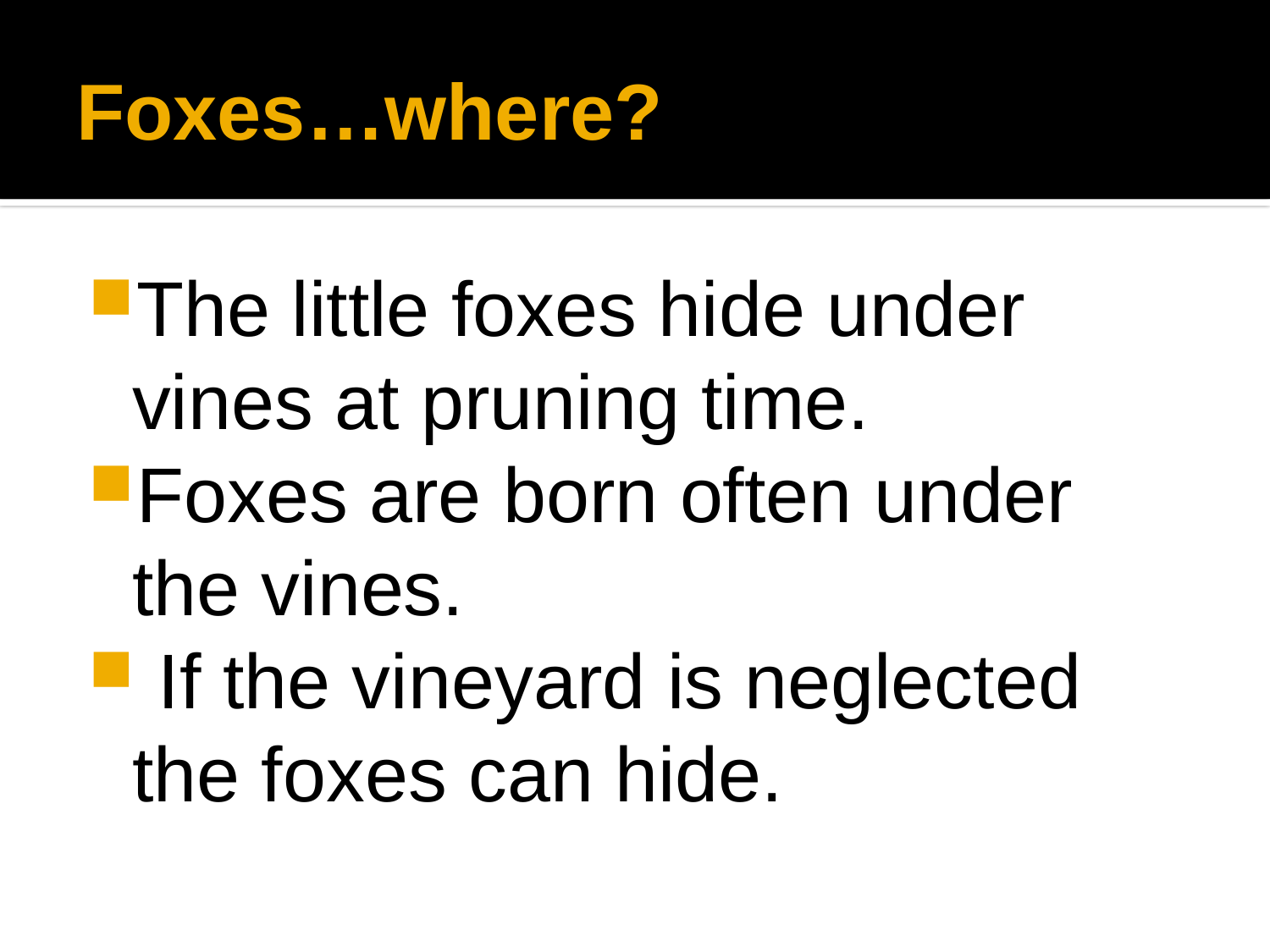

# Foxes…where?
The little foxes hide under vines at pruning time.
Foxes are born often under the vines.
 If the vineyard is neglected the foxes can hide.